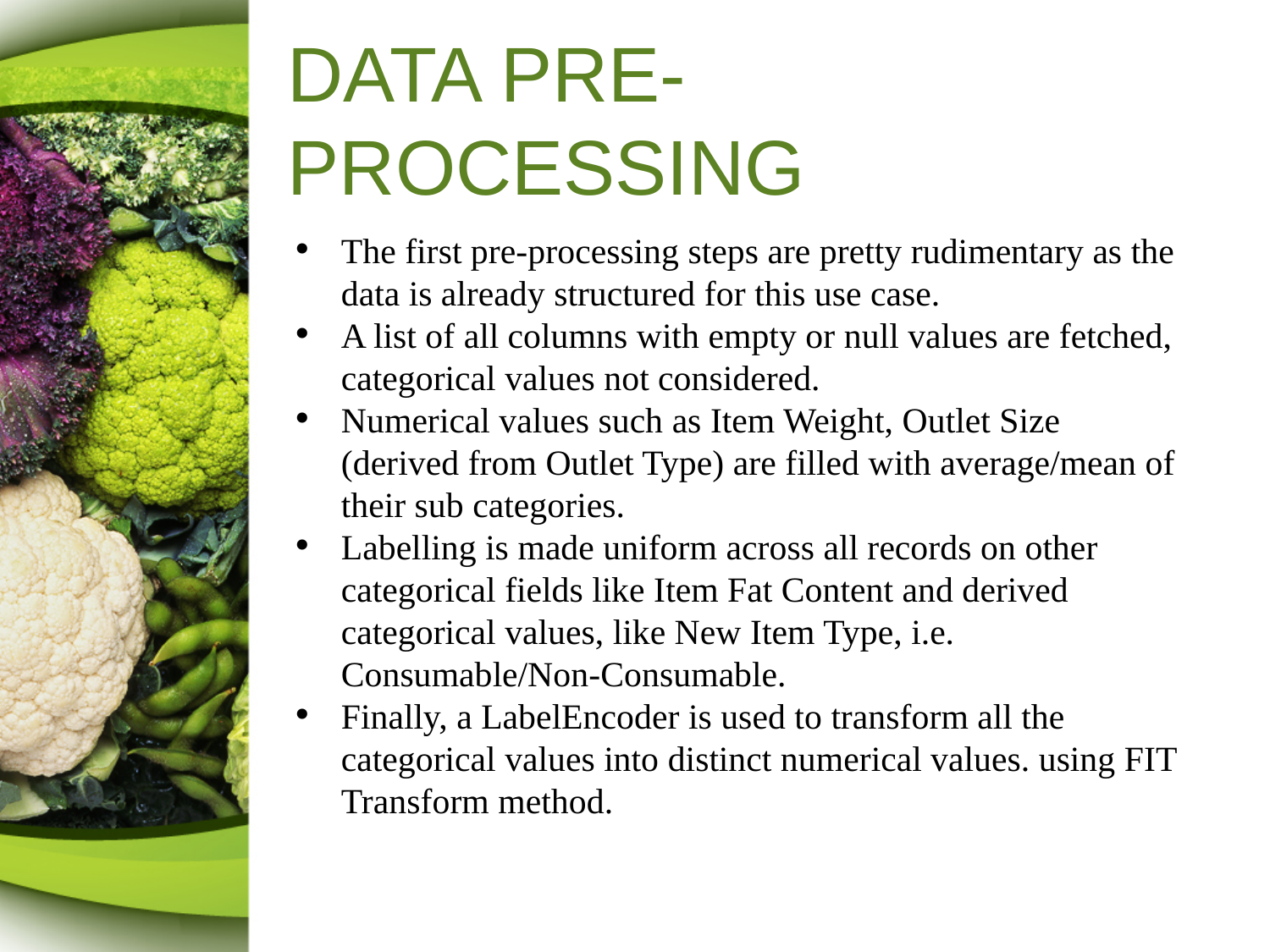

# DATA PRE-PROCESSING
The first pre-processing steps are pretty rudimentary as the data is already structured for this use case.
A list of all columns with empty or null values are fetched, categorical values not considered.
Numerical values such as Item Weight, Outlet Size  (derived from Outlet Type) are filled with average/mean of their sub categories.
Labelling is made uniform across all records on other categorical fields like Item Fat Content and derived categorical values, like New Item Type, i.e. Consumable/Non-Consumable.
Finally, a LabelEncoder is used to transform all the categorical values into distinct numerical values. using FIT Transform method.